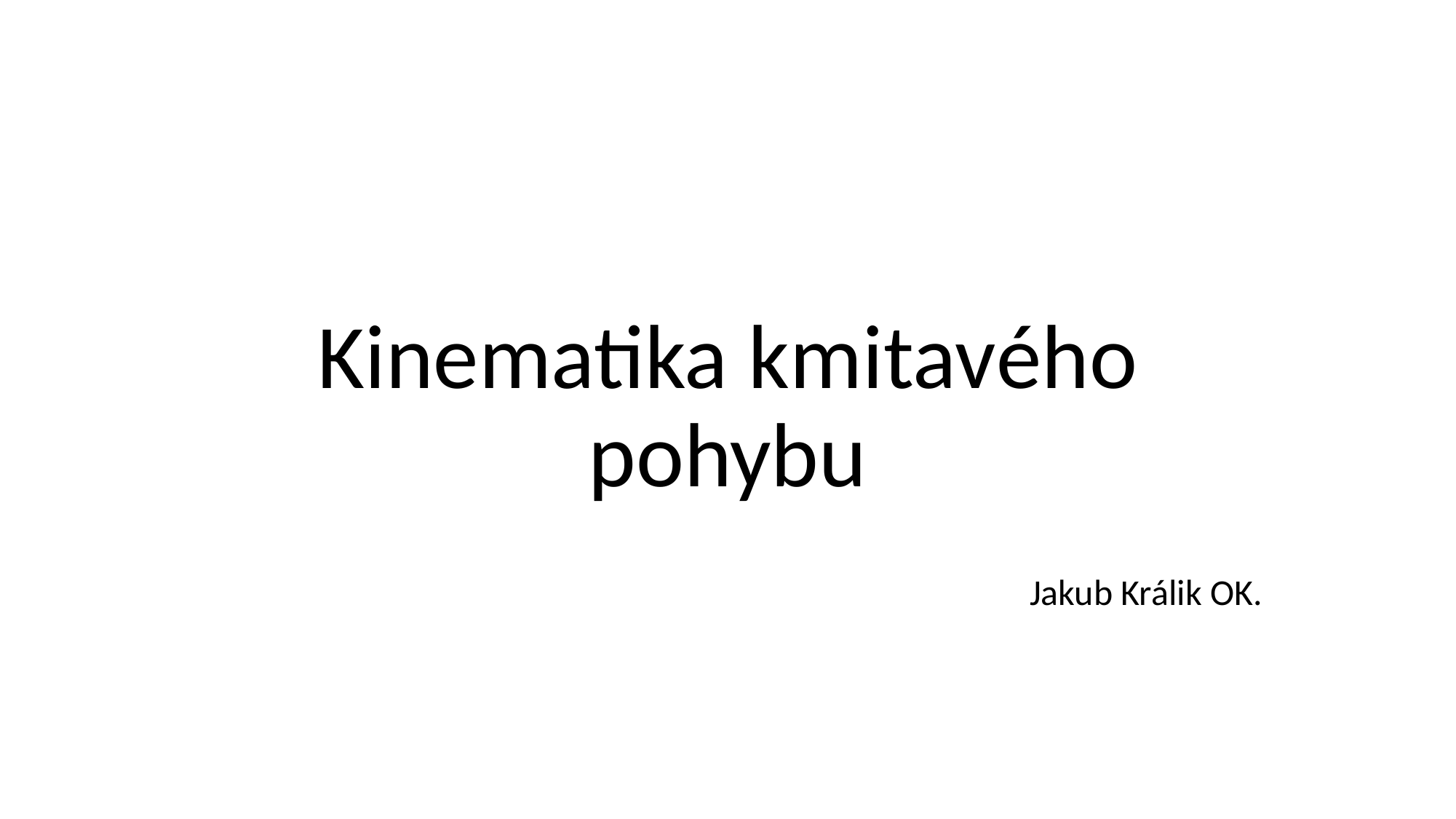

# Kinematika kmitavého pohybu
Jakub Králik OK.